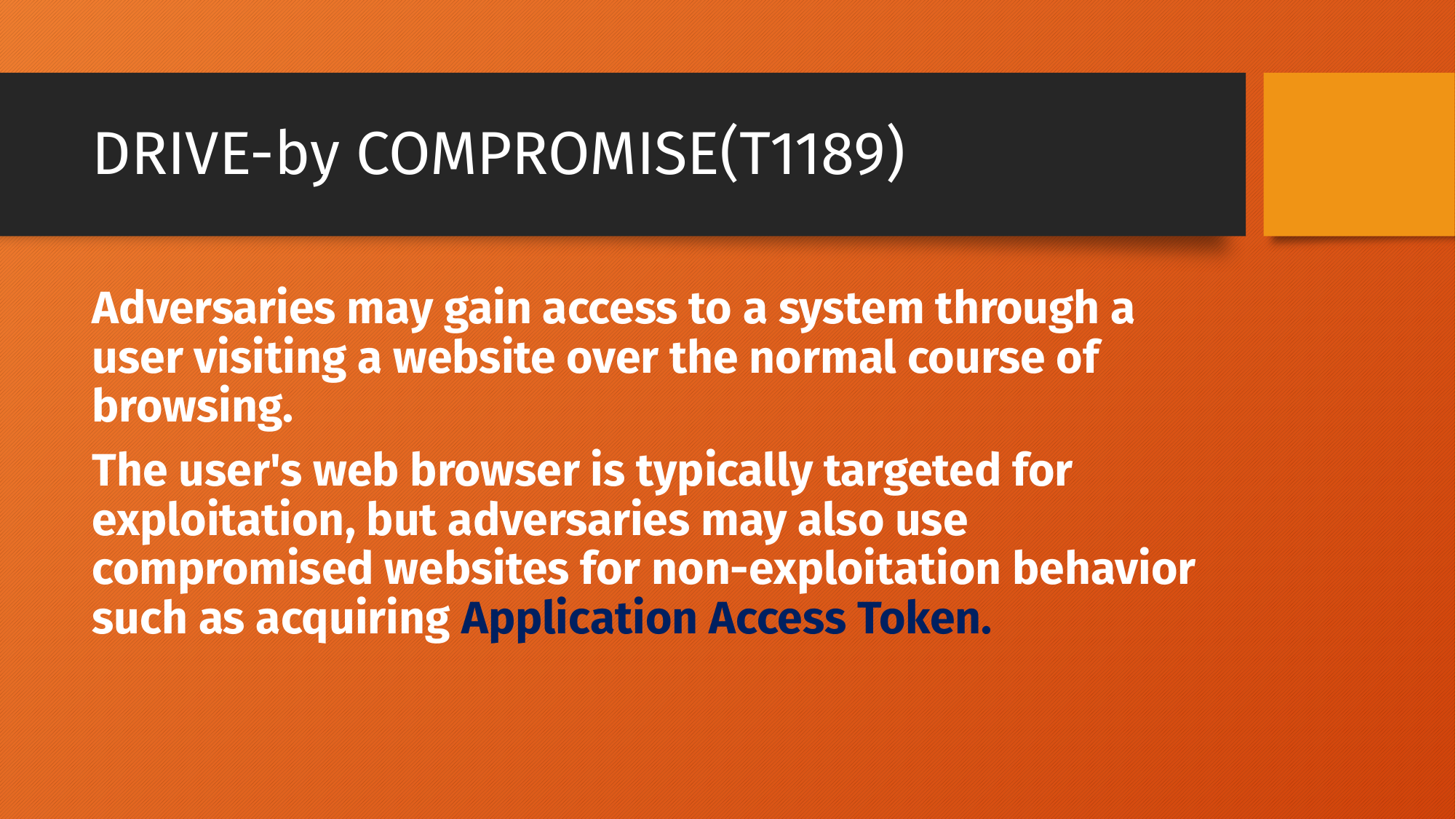

# DRIVE-by COMPROMISE(T1189)
Adversaries may gain access to a system through a user visiting a website over the normal course of browsing.
The user's web browser is typically targeted for exploitation, but adversaries may also use compromised websites for non-exploitation behavior such as acquiring Application Access Token.